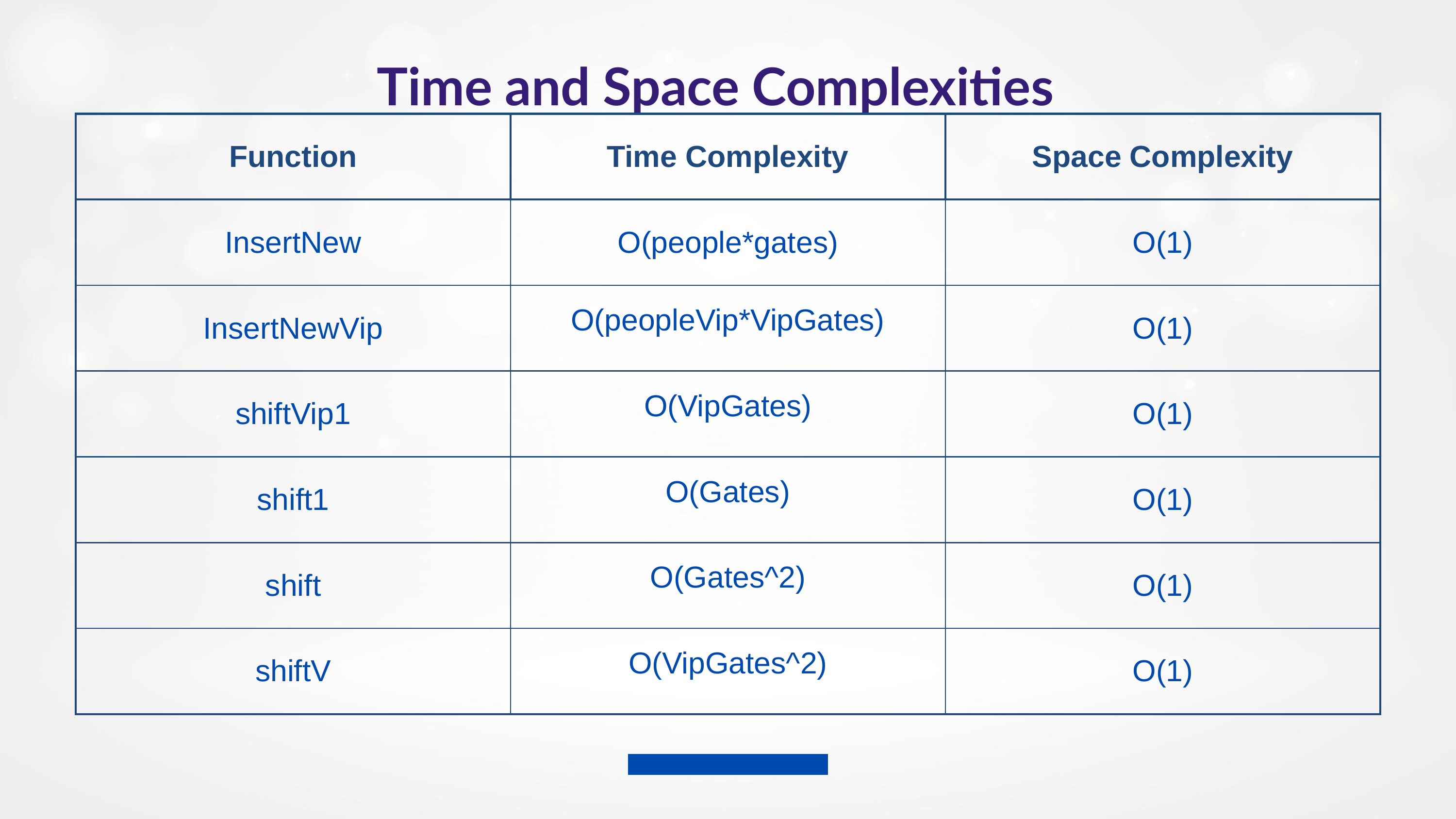

Time and Space Complexities
| Function | Time Complexity | Space Complexity |
| --- | --- | --- |
| InsertNew | O(people\*gates) | O(1) |
| InsertNewVip | O(peopleVip\*VipGates) | O(1) |
| shiftVip1 | O(VipGates) | O(1) |
| shift1 | O(Gates) | O(1) |
| shift | O(Gates^2) | O(1) |
| shiftV | O(VipGates^2) | O(1) |